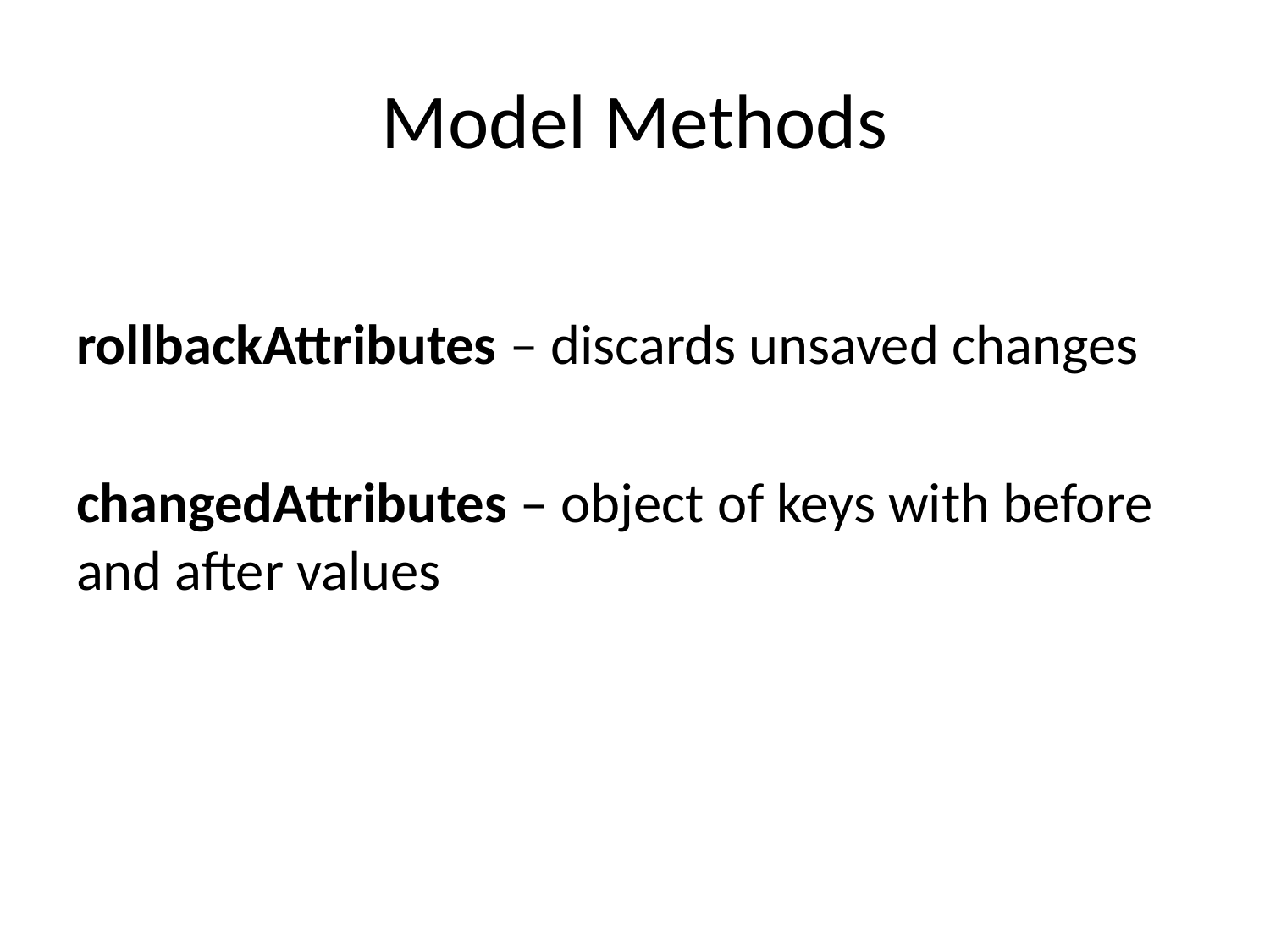

# Model Methods

rollbackAttributes – discards unsaved changes

changedAttributes – object of keys with before and after values